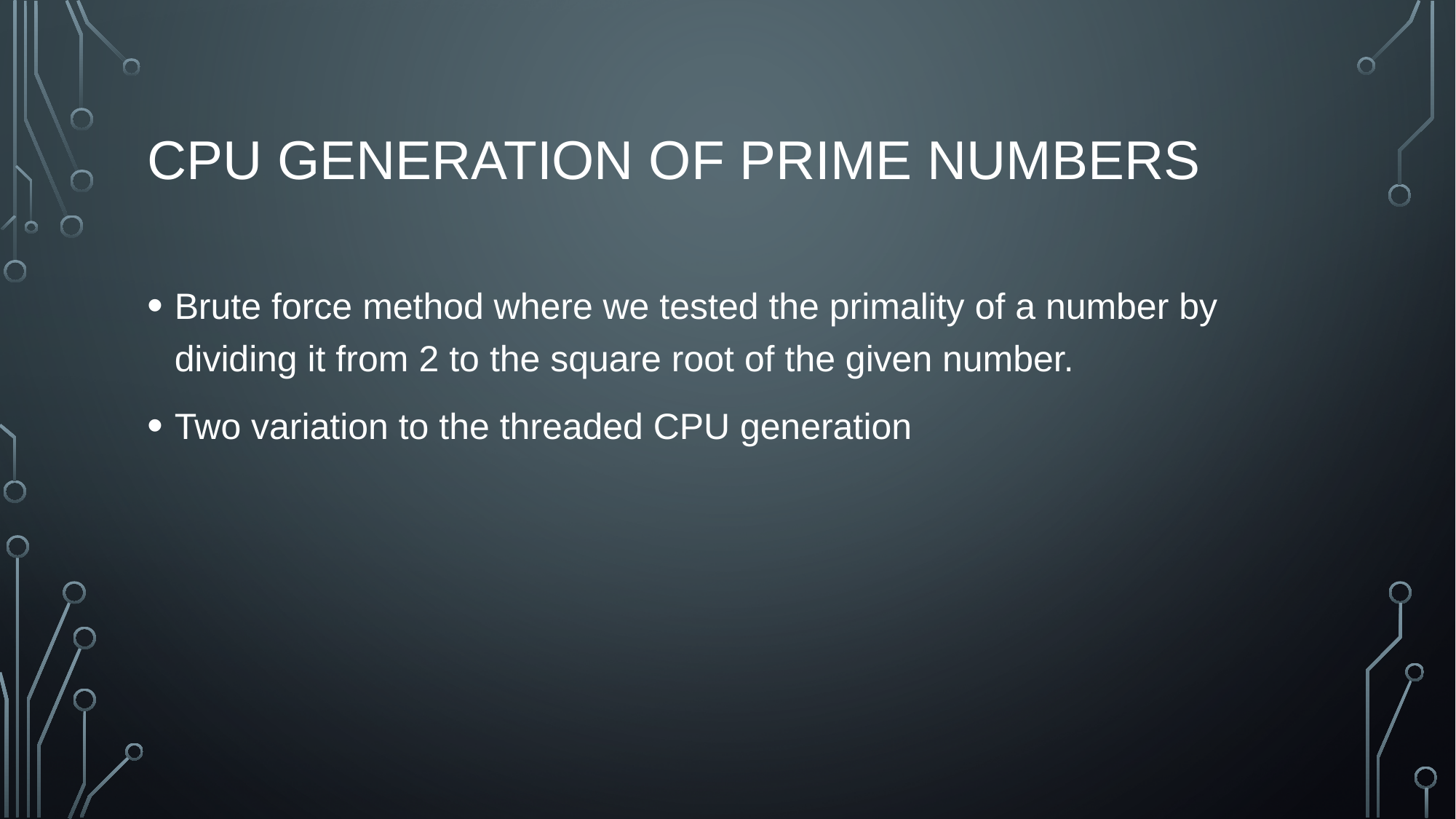

# CPU generation of prime numbers
Brute force method where we tested the primality of a number by dividing it from 2 to the square root of the given number.
Two variation to the threaded CPU generation